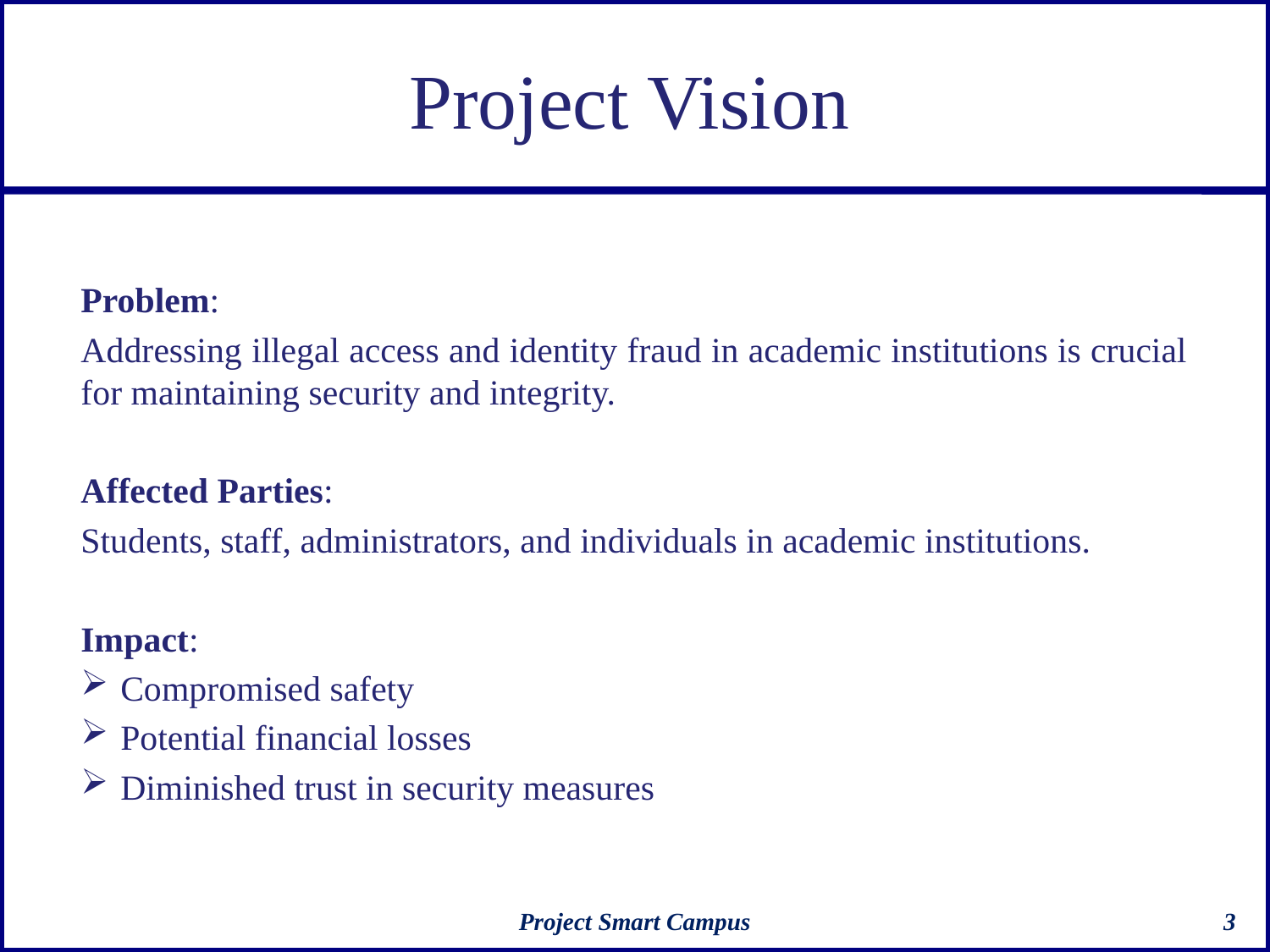

# Project Vision

Problem:
Addressing illegal access and identity fraud in academic institutions is crucial for maintaining security and integrity.

Affected Parties:
Students, staff, administrators, and individuals in academic institutions.

Impact:
Compromised safety
Potential financial losses
Diminished trust in security measures

Project Smart Campus
3